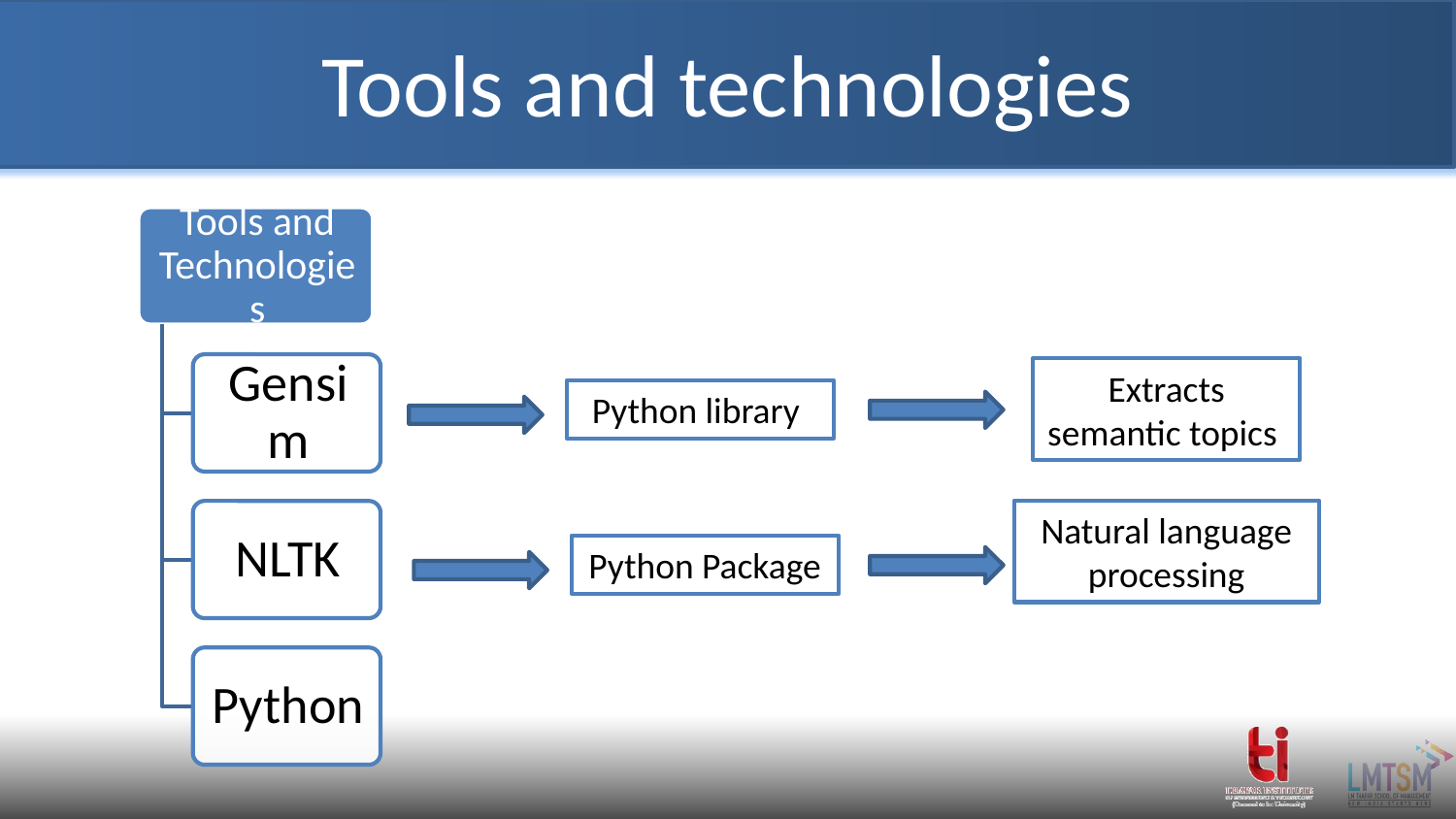

# Tools and technologies
Tools and Technologies
Gensim
NLTK
Python
Extracts semantic topics
Python library

Natural language processing
Python Package